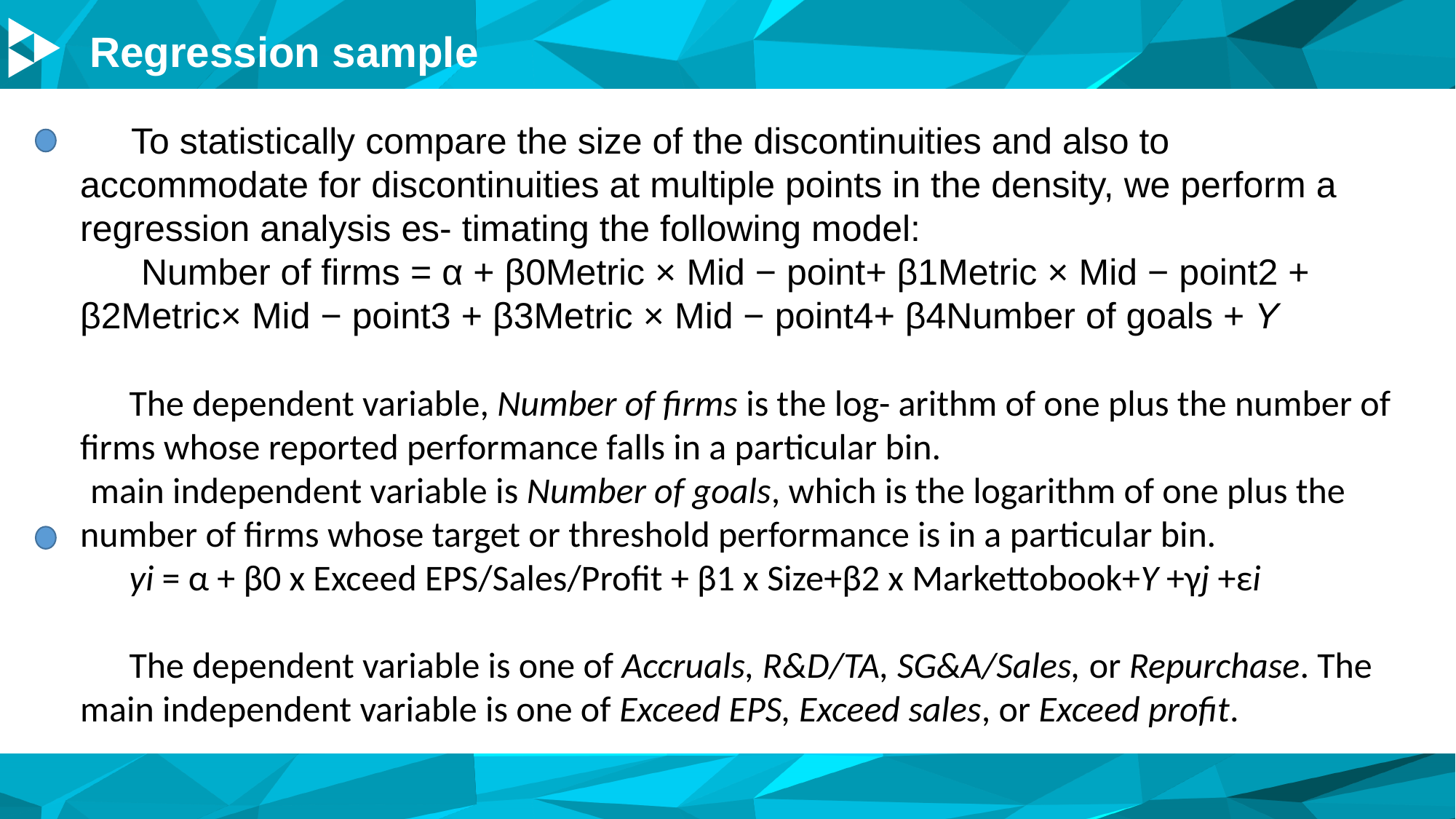

Regression sample
     To statistically compare the size of the discontinuities and also to accommodate for discontinuities at multiple points in the density, we perform a regression analysis es- timating the following model:
      Number of firms = α + β0Metric × Mid − point+ β1Metric × Mid − point2 + β2Metric× Mid − point3 + β3Metric × Mid − point4+ β4Number of goals + Y
      The dependent variable, Number of firms is the log- arithm of one plus the number of firms whose reported performance falls in a particular bin.
 main independent variable is Number of goals, which is the logarithm of one plus the number of firms whose target or threshold performance is in a particular bin.
      yi = α + β0 x Exceed EPS/Sales/Profit + β1 x Size+β2 x Markettobook+Y +γj +εi
      The dependent variable is one of Accruals, R&D/TA, SG&A/Sales, or Repurchase. The main independent variable is one of Exceed EPS, Exceed sales, or Exceed profit.